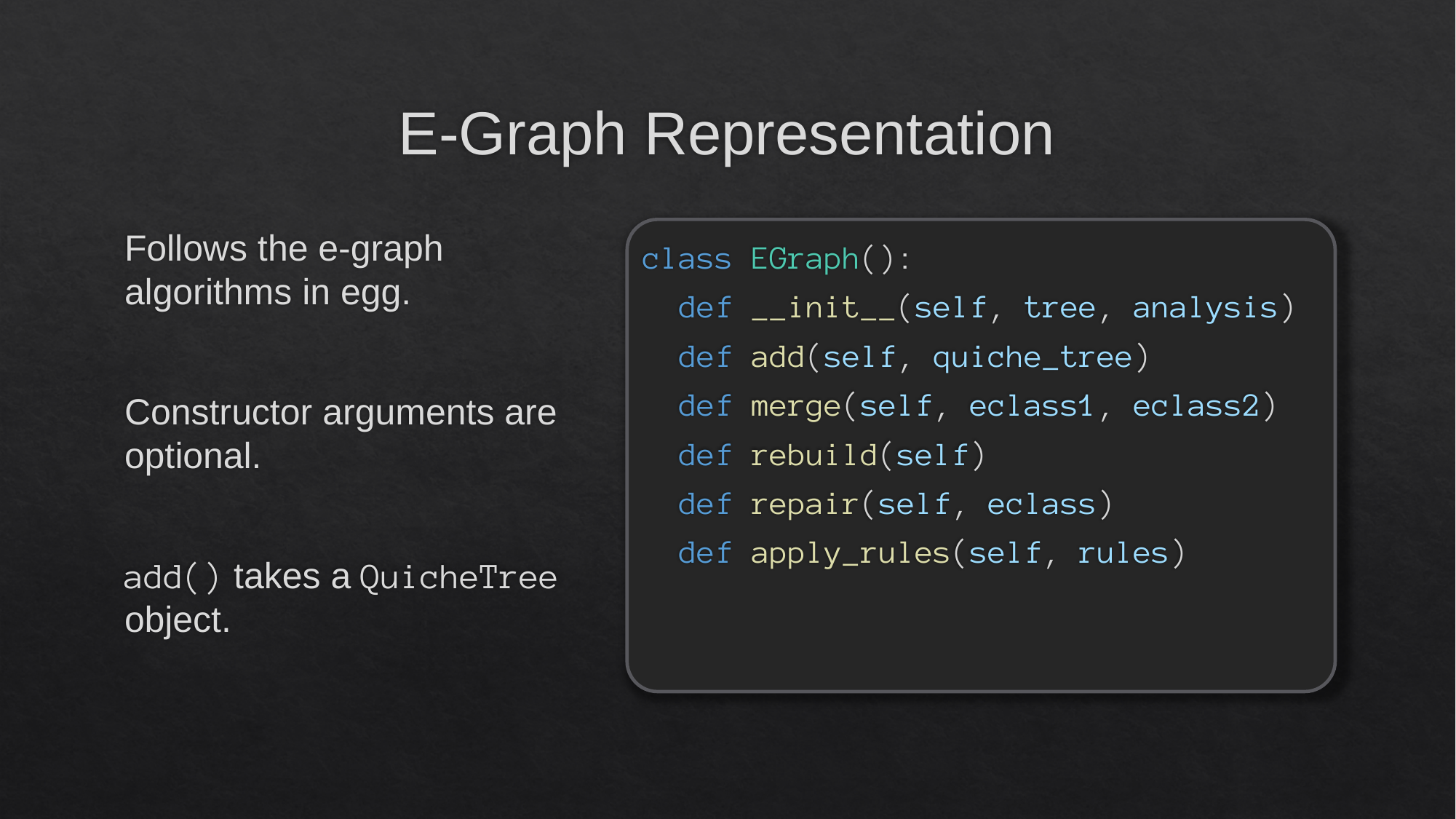

# E-Graph Representation
Follows the e-graph algorithms in egg.

Constructor arguments are optional.

add() takes a QuicheTree object.
class EGraph():
  def __init__(self, tree, analysis)
  def add(self, quiche_tree)
  def merge(self, eclass1, eclass2)
  def rebuild(self)
  def repair(self, eclass)
  def apply_rules(self, rules)